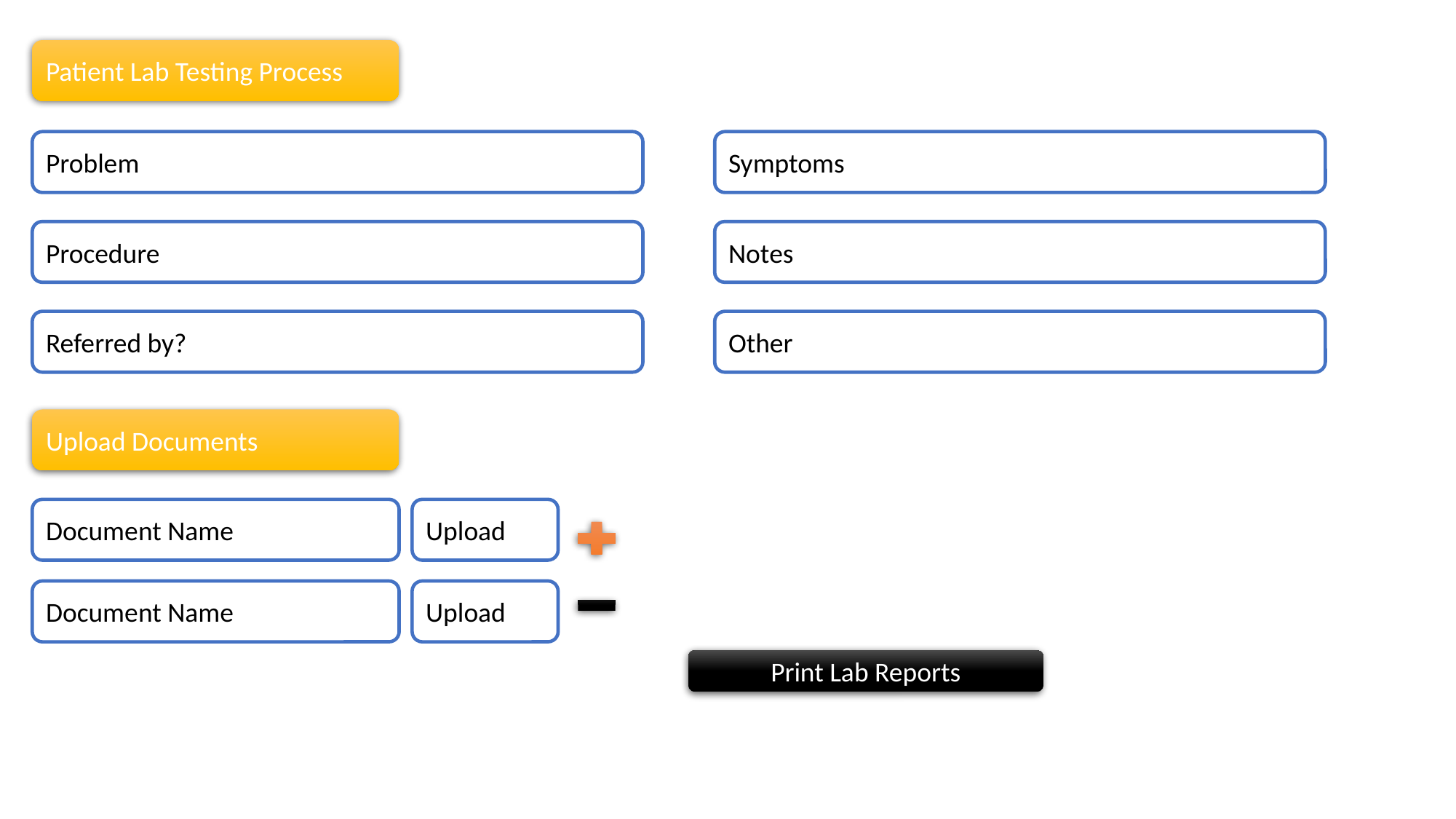

Patient Lab Testing Process
Problem
Symptoms
Procedure
Notes
Referred by?
Other
Upload Documents
Upload
Document Name

Upload
Document Name

Print Lab Reports